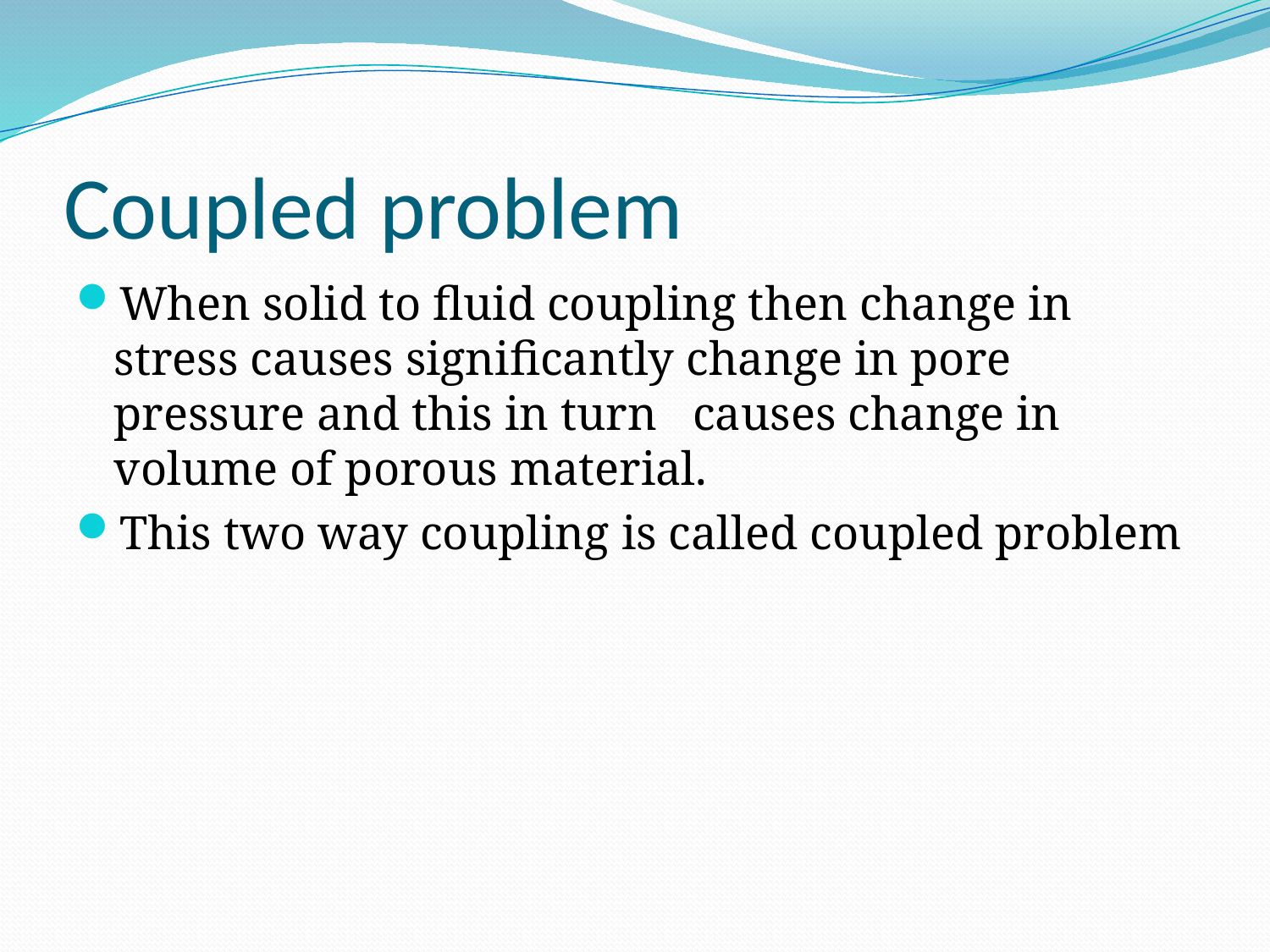

# Coupled problem
When solid to fluid coupling then change in stress causes significantly change in pore pressure and this in turn   causes change in volume of porous material.
This two way coupling is called coupled problem